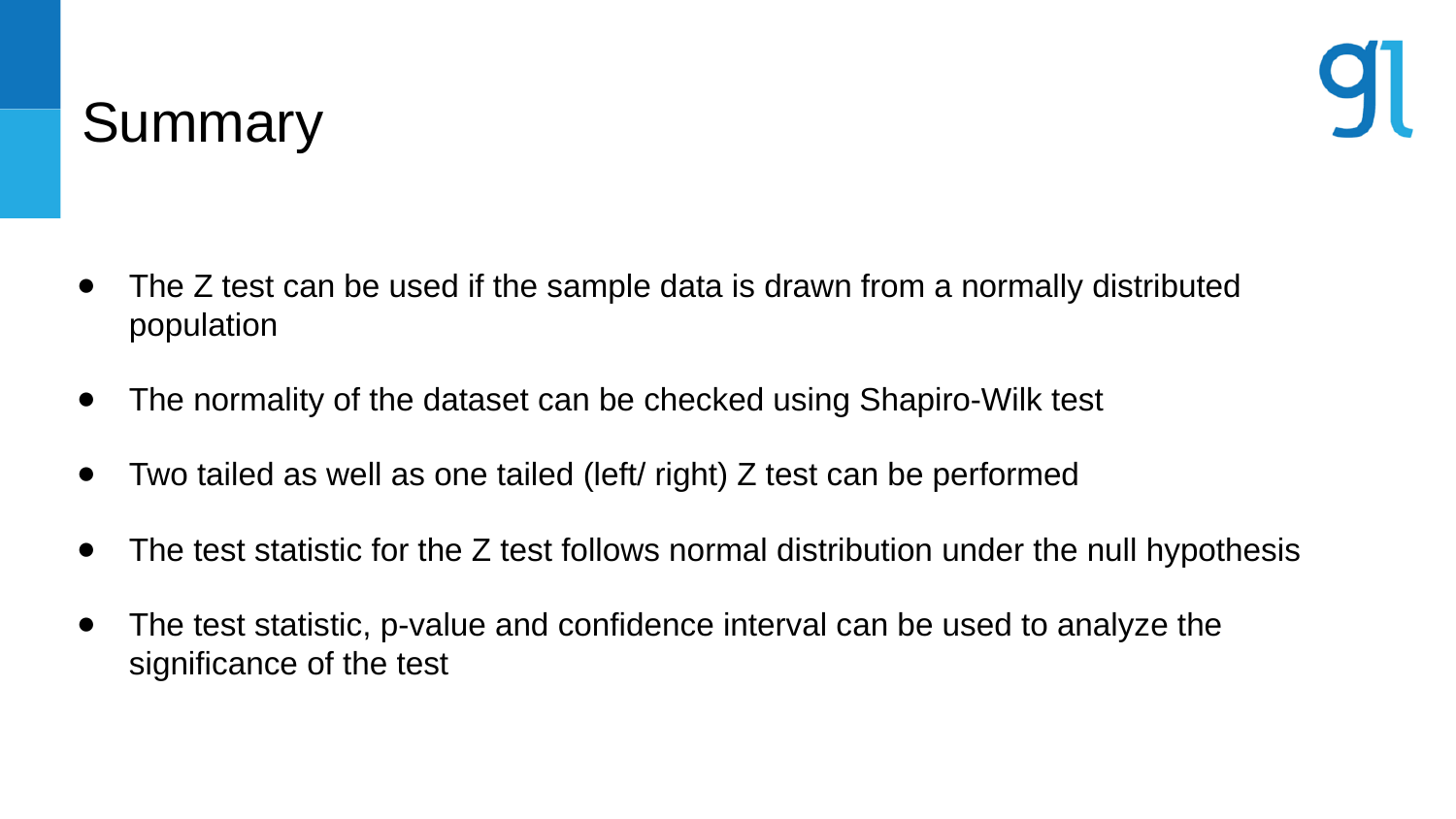

# Summary
The Z test can be used if the sample data is drawn from a normally distributed population
The normality of the dataset can be checked using Shapiro-Wilk test
Two tailed as well as one tailed (left/ right) Z test can be performed
The test statistic for the Z test follows normal distribution under the null hypothesis
The test statistic, p-value and confidence interval can be used to analyze the significance of the test